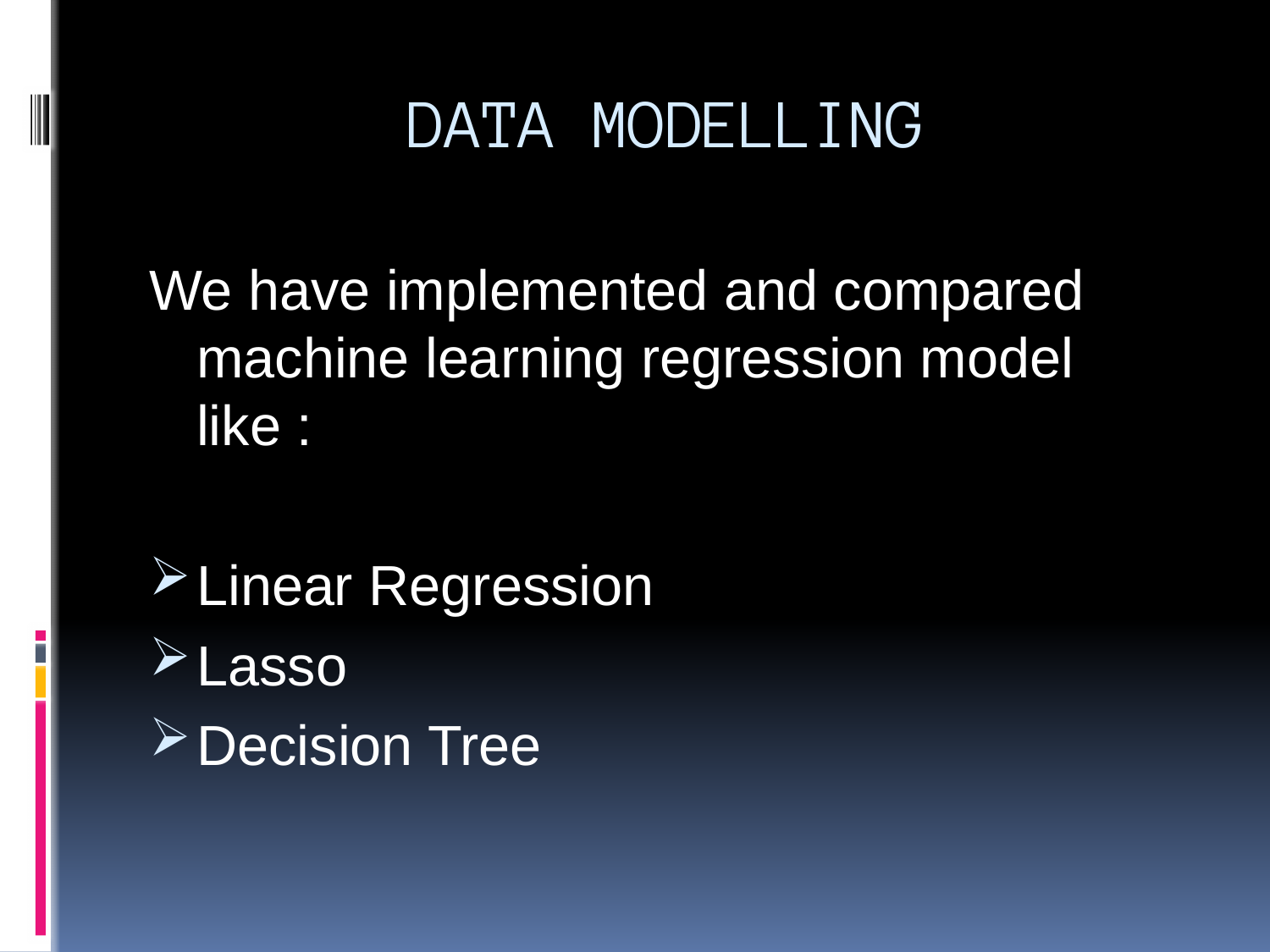

# DATA MODELLING
We have implemented and compared machine learning regression model like :

Linear Regression
Lasso
Decision Tree